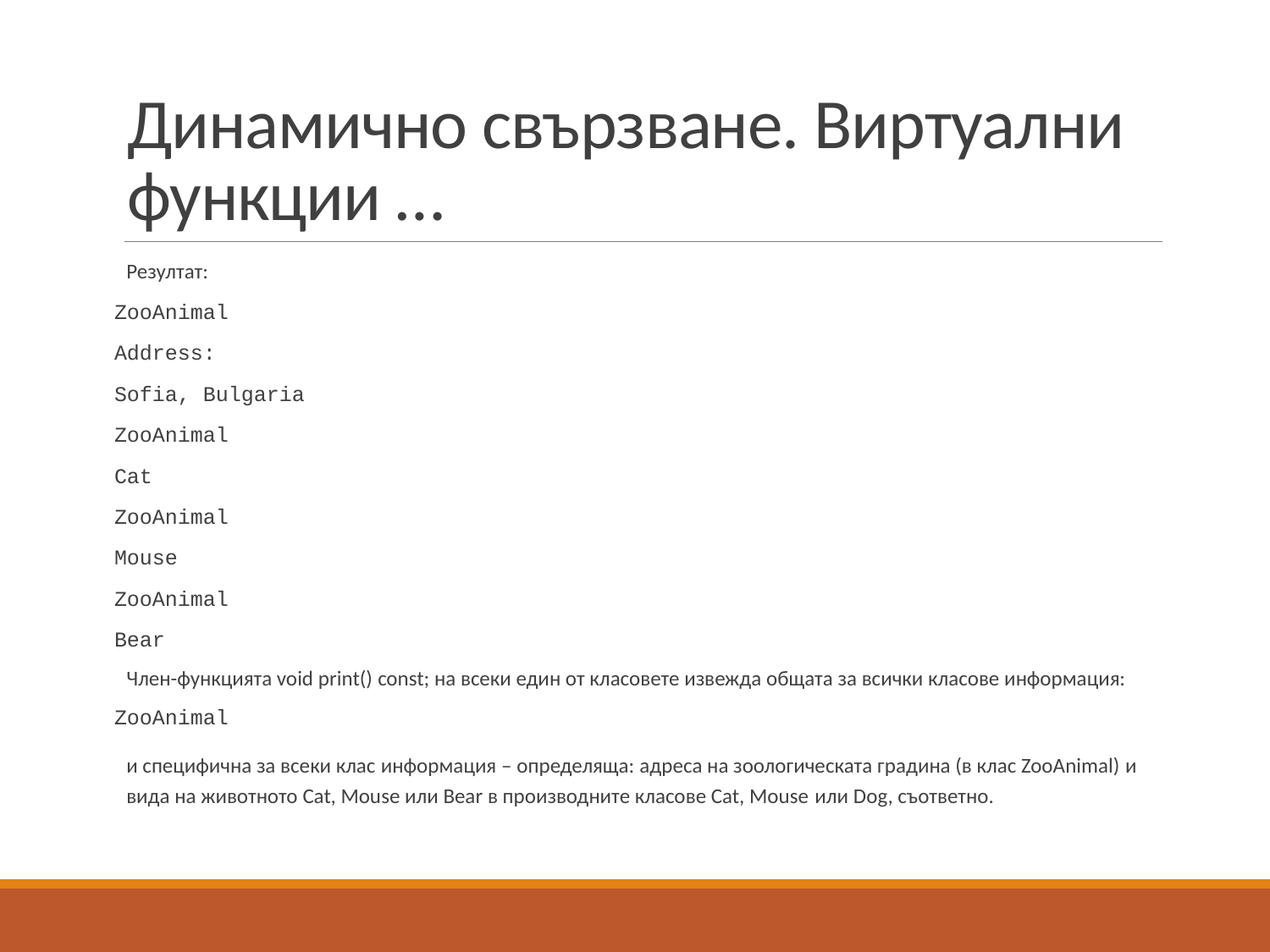

# Динамично свързване. Виртуални функции …
Резултат:
ZooAnimal
Address:
Sofia, Bulgaria
ZooAnimal
Cat
ZooAnimal
Mouse
ZooAnimal
Bear
Член-функцията void print() const; на всеки един от класовете извежда общата за всички класове информация:
ZooAnimal
	и специфична за всеки клас информация – определяща: адреса на зоологическата градина (в клас ZooAnimal) и вида на животното Cat, Mouse или Bear в производните класове Cat, Mouse или Dog, съответно.